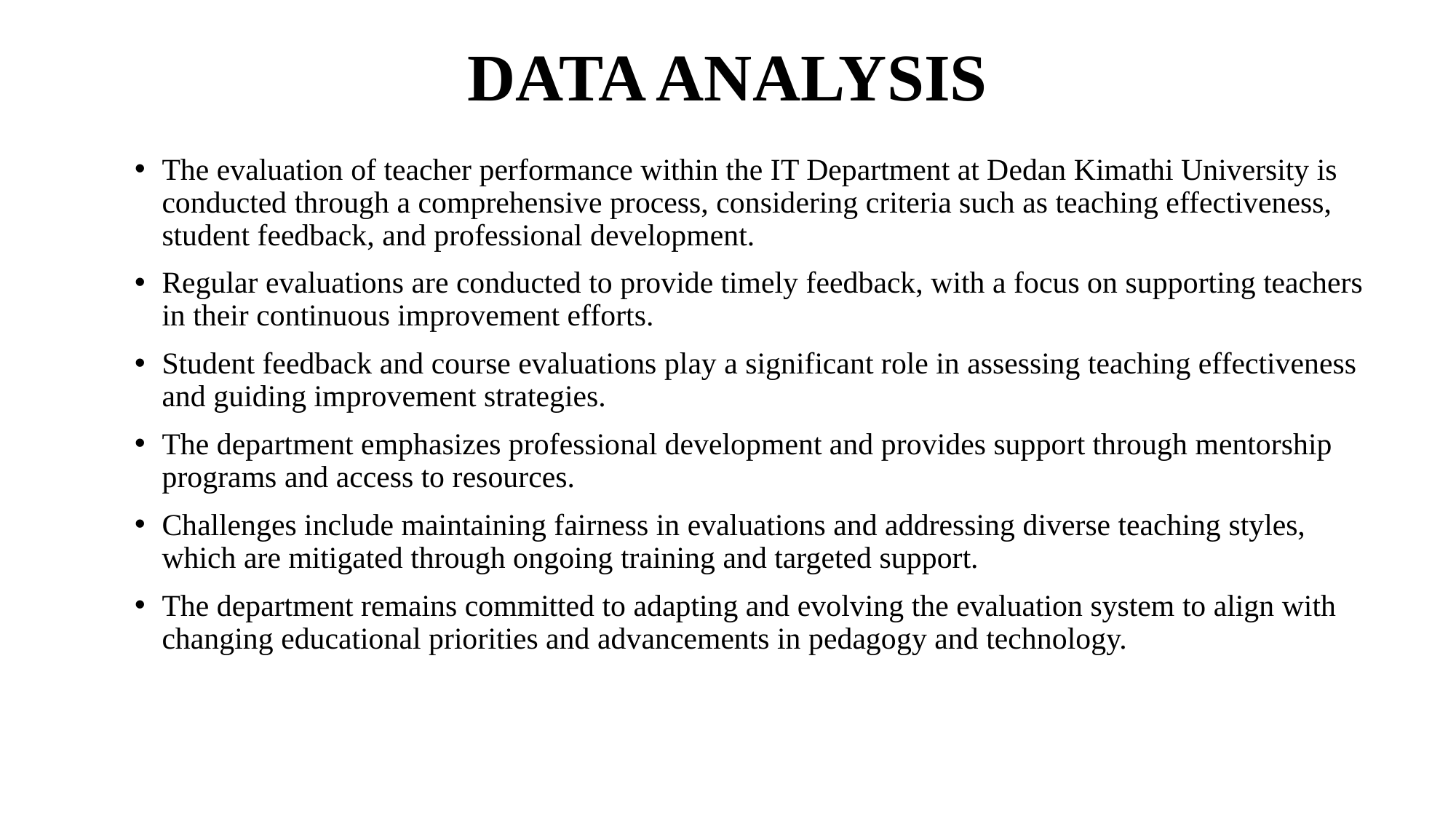

# DATA ANALYSIS
The evaluation of teacher performance within the IT Department at Dedan Kimathi University is conducted through a comprehensive process, considering criteria such as teaching effectiveness, student feedback, and professional development.
Regular evaluations are conducted to provide timely feedback, with a focus on supporting teachers in their continuous improvement efforts.
Student feedback and course evaluations play a significant role in assessing teaching effectiveness and guiding improvement strategies.
The department emphasizes professional development and provides support through mentorship programs and access to resources.
Challenges include maintaining fairness in evaluations and addressing diverse teaching styles, which are mitigated through ongoing training and targeted support.
The department remains committed to adapting and evolving the evaluation system to align with changing educational priorities and advancements in pedagogy and technology.